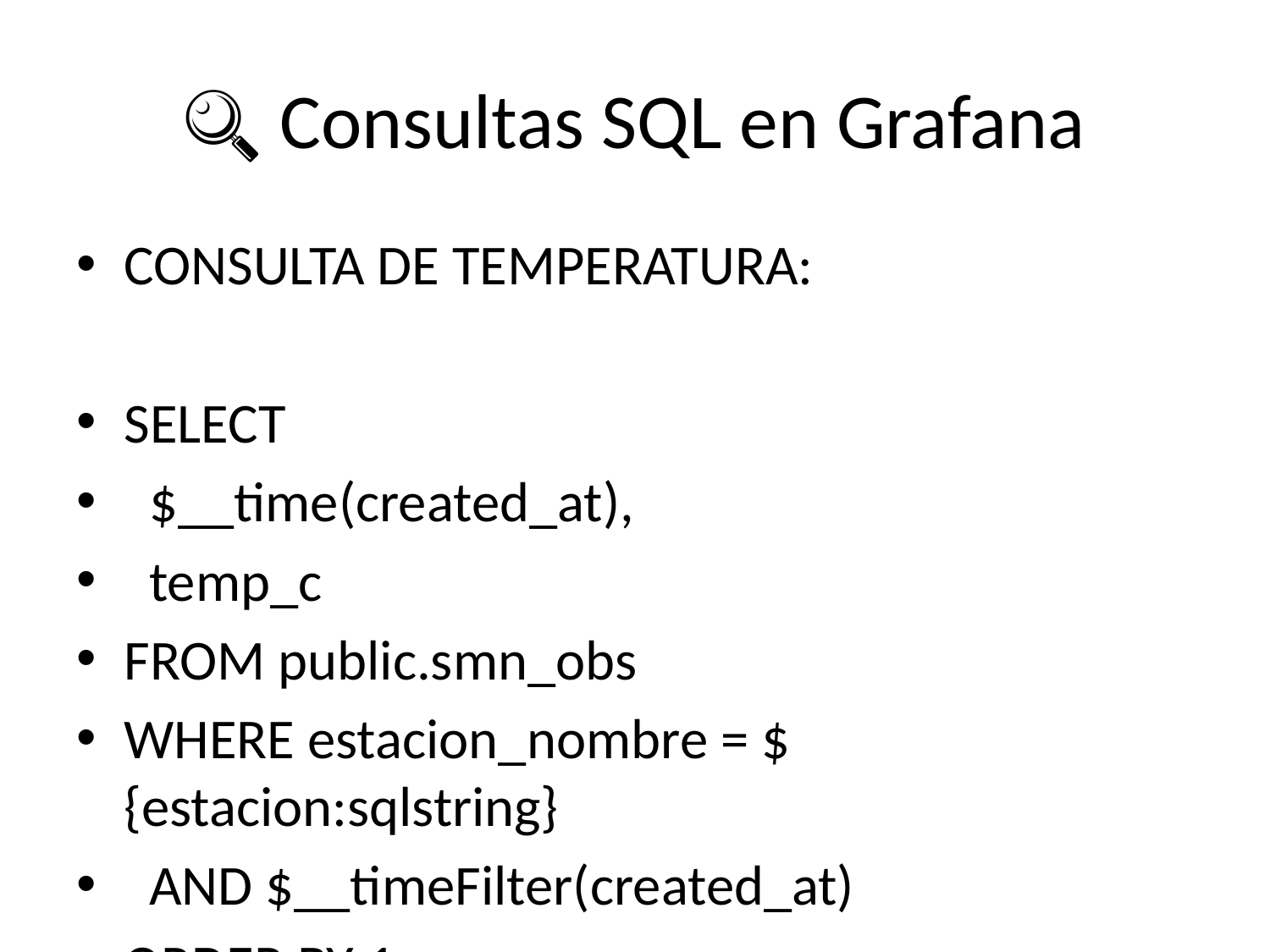

# 🔍 Consultas SQL en Grafana
CONSULTA DE TEMPERATURA:

SELECT
  $__time(created_at),
  temp_c
FROM public.smn_obs
WHERE estacion_nombre = ${estacion:sqlstring}
  AND $__timeFilter(created_at)
ORDER BY 1;

EXPLICACIÓN LÍNEA POR LÍNEA:
• SELECT = "dame estos datos"
• $__time(created_at) = fecha/hora (función especial Grafana)
• temp_c = temperatura en Celsius
• FROM public.smn_obs = tabla de observaciones SMN
• WHERE estacion_nombre = filtrar por estación seleccionada
• $__timeFilter = solo el período de tiempo elegido
• ORDER BY 1 = ordenar por fecha/hora

PANELES CONFIGURADOS:
✓ Temperatura (°C)    ✓ Humedad (%)
✓ Presión (hPa)       ✓ Viento (km/h)